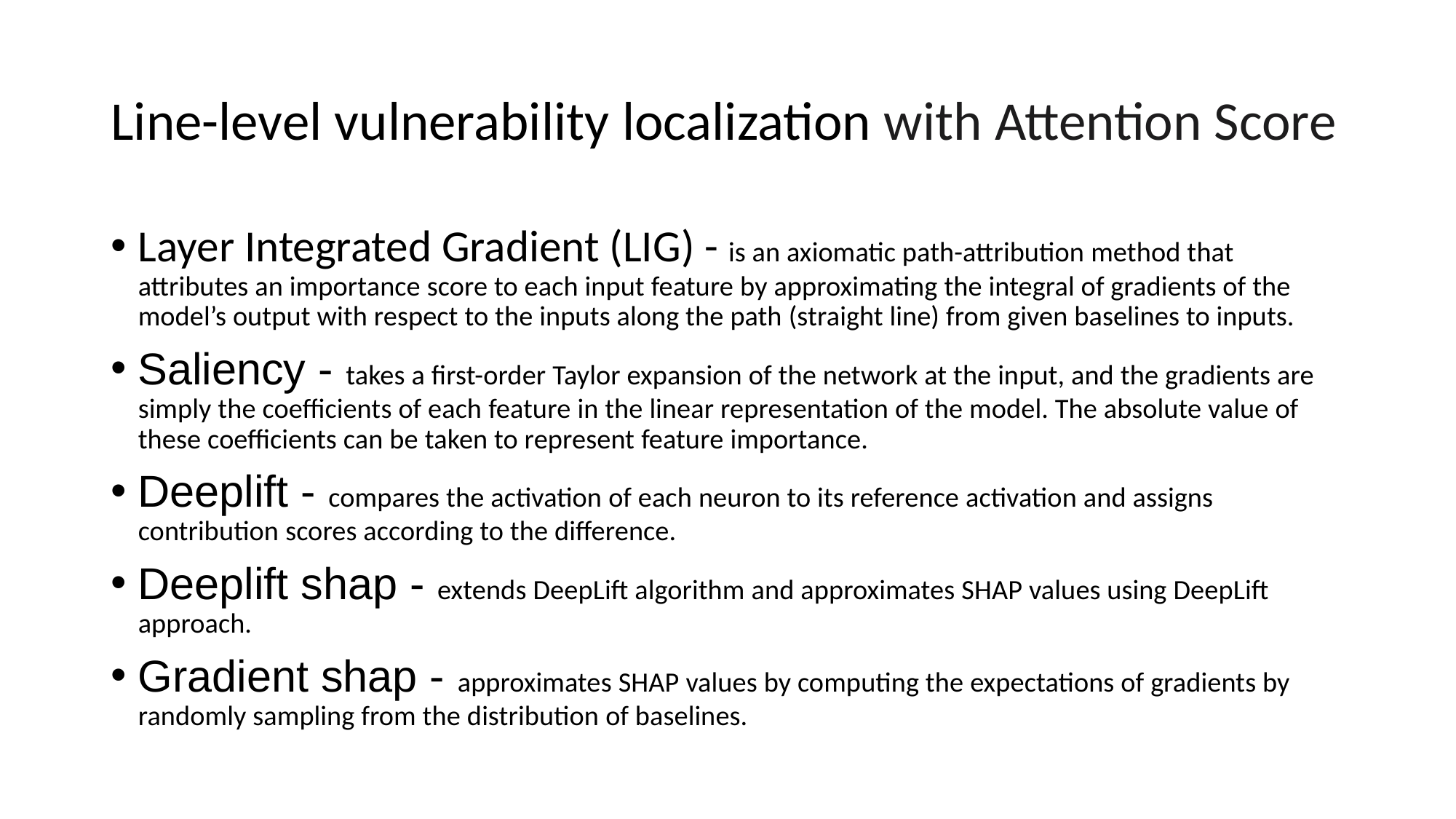

# Line-level vulnerability localization with Attention Score
Layer Integrated Gradient (LIG) - is an axiomatic path-attribution method that attributes an importance score to each input feature by approximating the integral of gradients of the model’s output with respect to the inputs along the path (straight line) from given baselines to inputs.
Saliency - takes a first-order Taylor expansion of the network at the input, and the gradients are simply the coefficients of each feature in the linear representation of the model. The absolute value of these coefficients can be taken to represent feature importance.
Deeplift - compares the activation of each neuron to its reference activation and assigns contribution scores according to the difference.
Deeplift shap - extends DeepLift algorithm and approximates SHAP values using DeepLift approach.
Gradient shap - approximates SHAP values by computing the expectations of gradients by randomly sampling from the distribution of baselines.